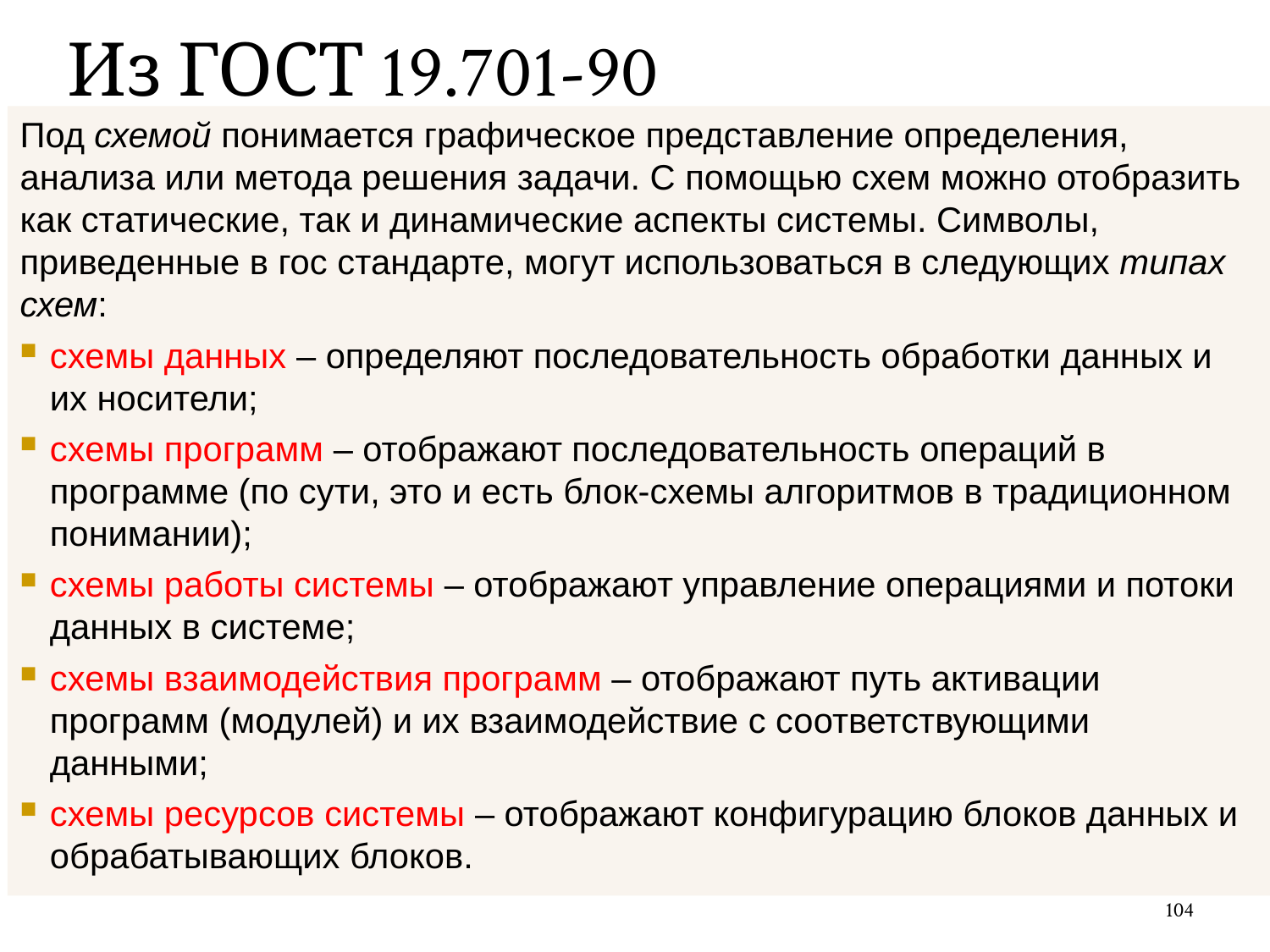

Из ГОСТ 19.701-90
Под схемой понимается графическое представление определения, анализа или метода решения задачи. С помощью схем можно отобразить как статические, так и динамические аспекты системы. Символы, приведенные в гос стандарте, могут использоваться в следующих типах схем:
схемы данных – определяют последовательность обработки данных и их носители;
схемы программ – отображают последовательность операций в программе (по сути, это и есть блок-схемы алгоритмов в традиционном понимании);
схемы работы системы – отображают управление операциями и потоки данных в системе;
схемы взаимодействия программ – отображают путь активации программ (модулей) и их взаимодействие с соответствующими данными;
схемы ресурсов системы – отображают конфигурацию блоков данных и обрабатывающих блоков.
104